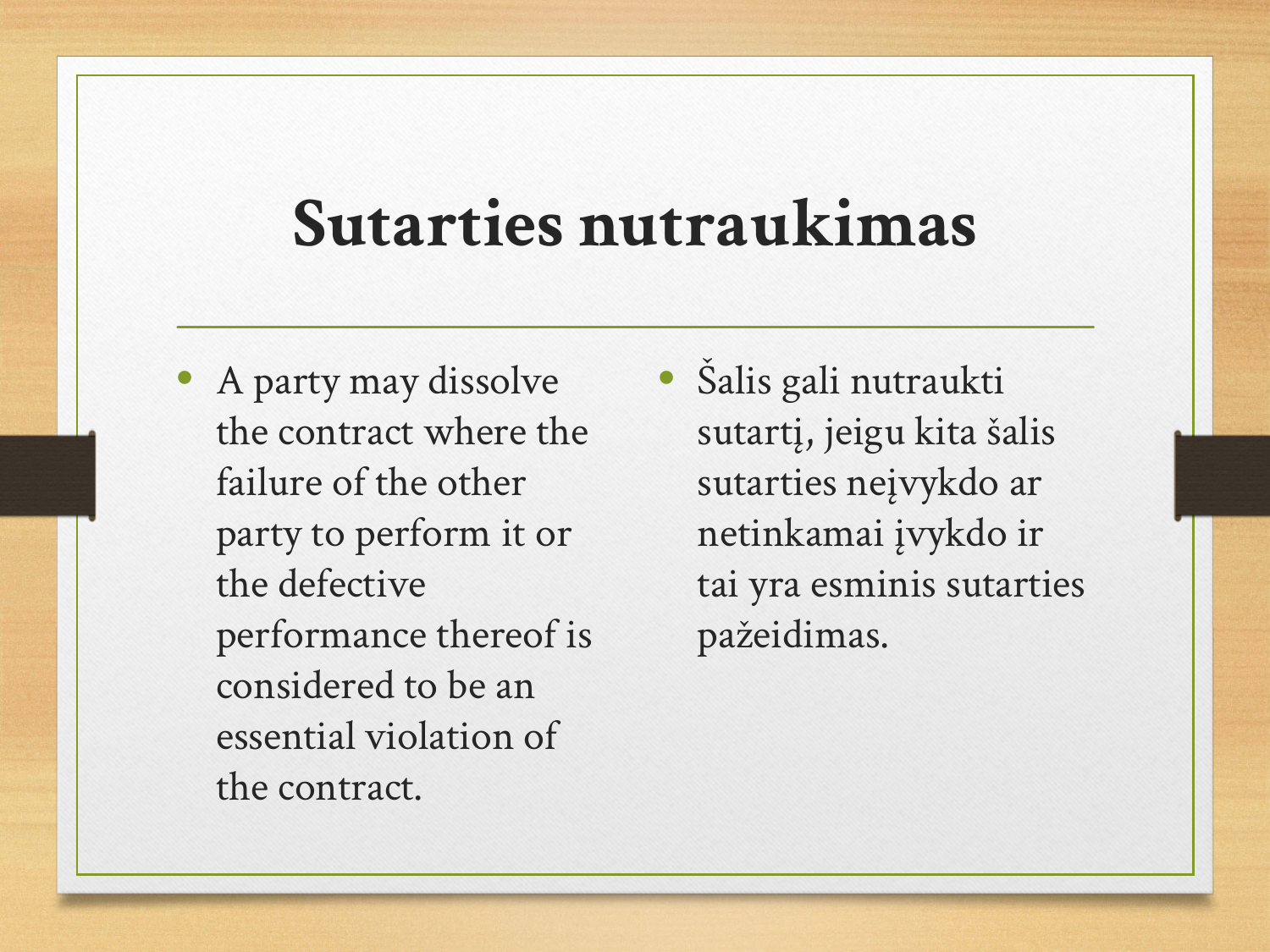

# Sutarties nutraukimas
A party may dissolve the contract where the failure of the other party to perform it or the defective performance thereof is considered to be an essential violation of the contract.
Šalis gali nutraukti sutartį, jeigu kita šalis sutarties neįvykdo ar netinkamai įvykdo ir tai yra esminis sutarties pažeidimas.